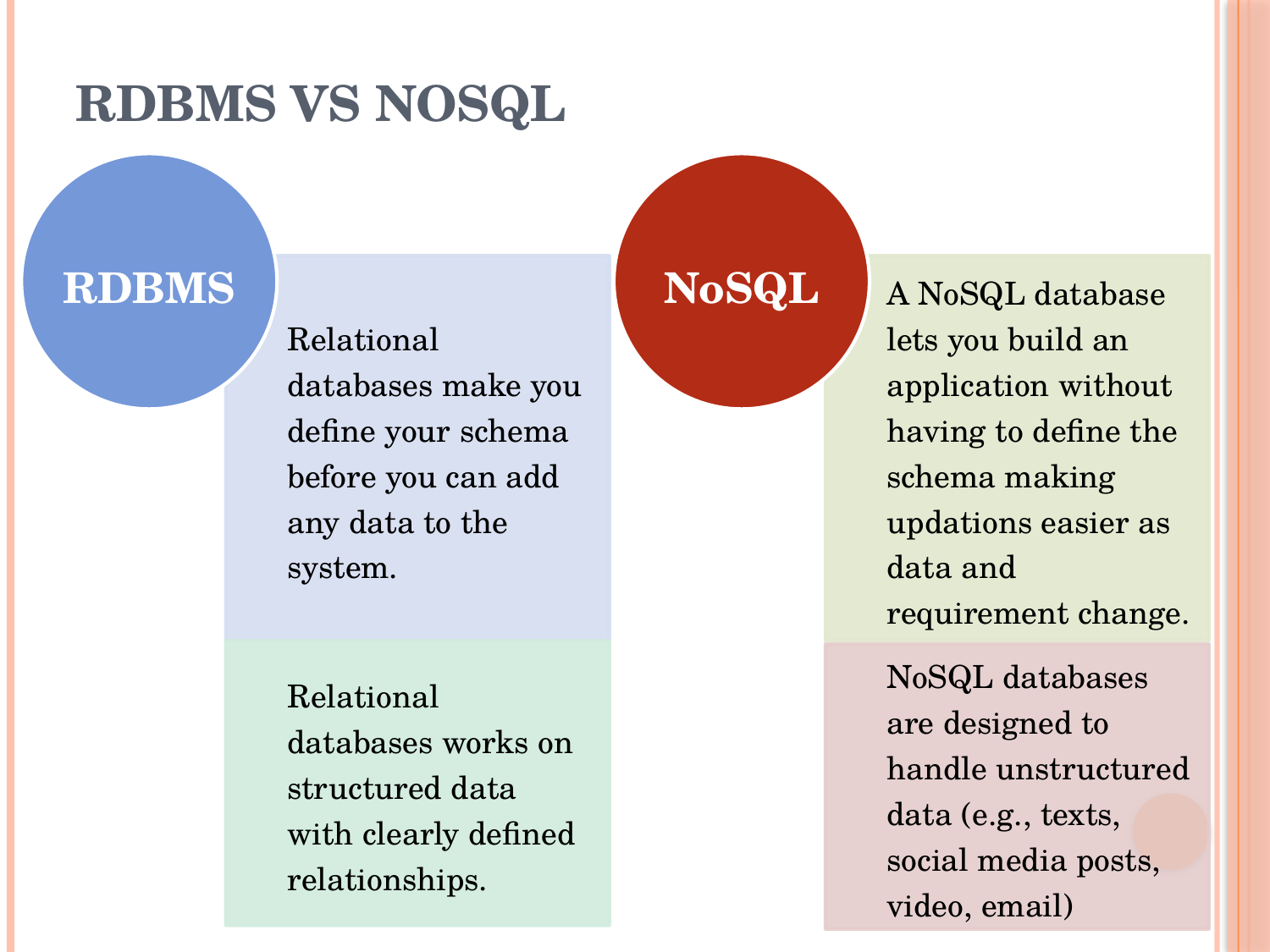

# RDBMS vs NoSQL
Relational databases make you define your schema before you can add any data to the system.
Relational databases works on structured data with clearly defined relationships.
RDBMS
A NoSQL database lets you build an application without having to define the schema making updations easier as data and requirement change.
NoSQL databases are designed to handle unstructured data (e.g., texts, social media posts, video, email)
NoSQL